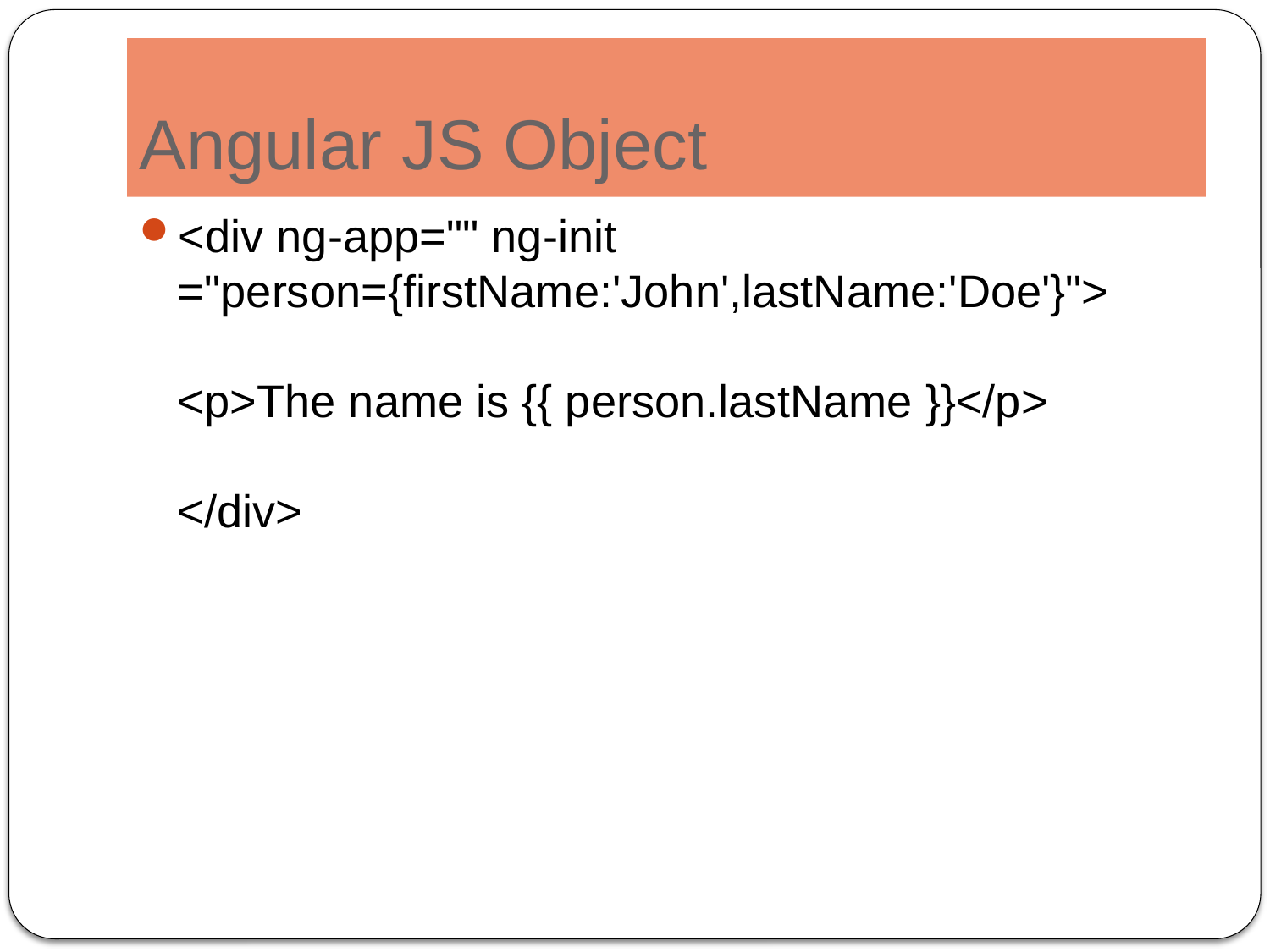

# Angular JS Object
<div ng-app="" ng-init ="person={firstName:'John',lastName:'Doe'}">
<p>The name is {{ person.lastName }}</p>
</div>